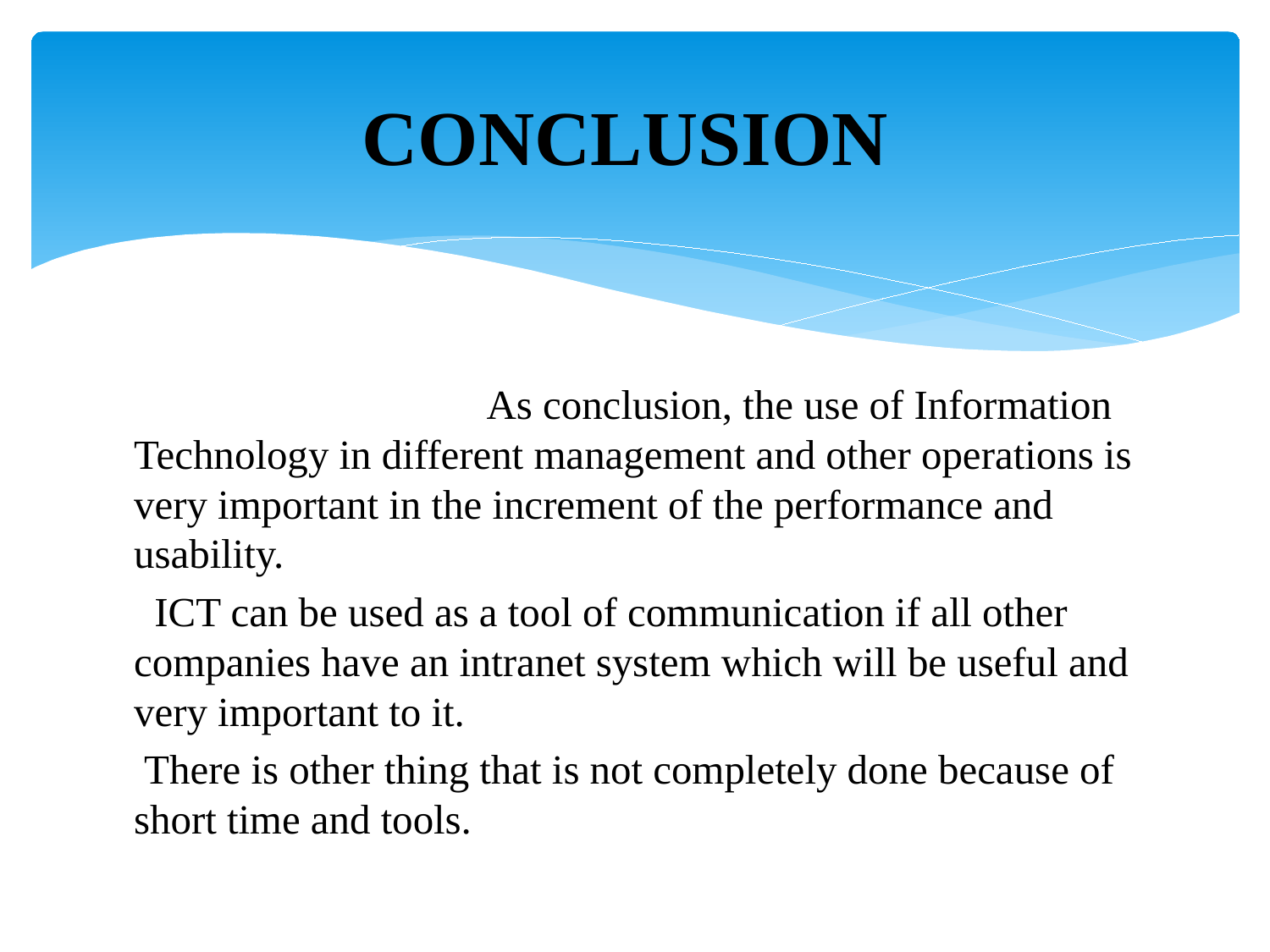

# CONCLUSION
                                  As conclusion, the use of Information Technology in different management and other operations is very important in the increment of the performance and usability.
  ICT can be used as a tool of communication if all other companies have an intranet system which will be useful and very important to it.
 There is other thing that is not completely done because of short time and tools.